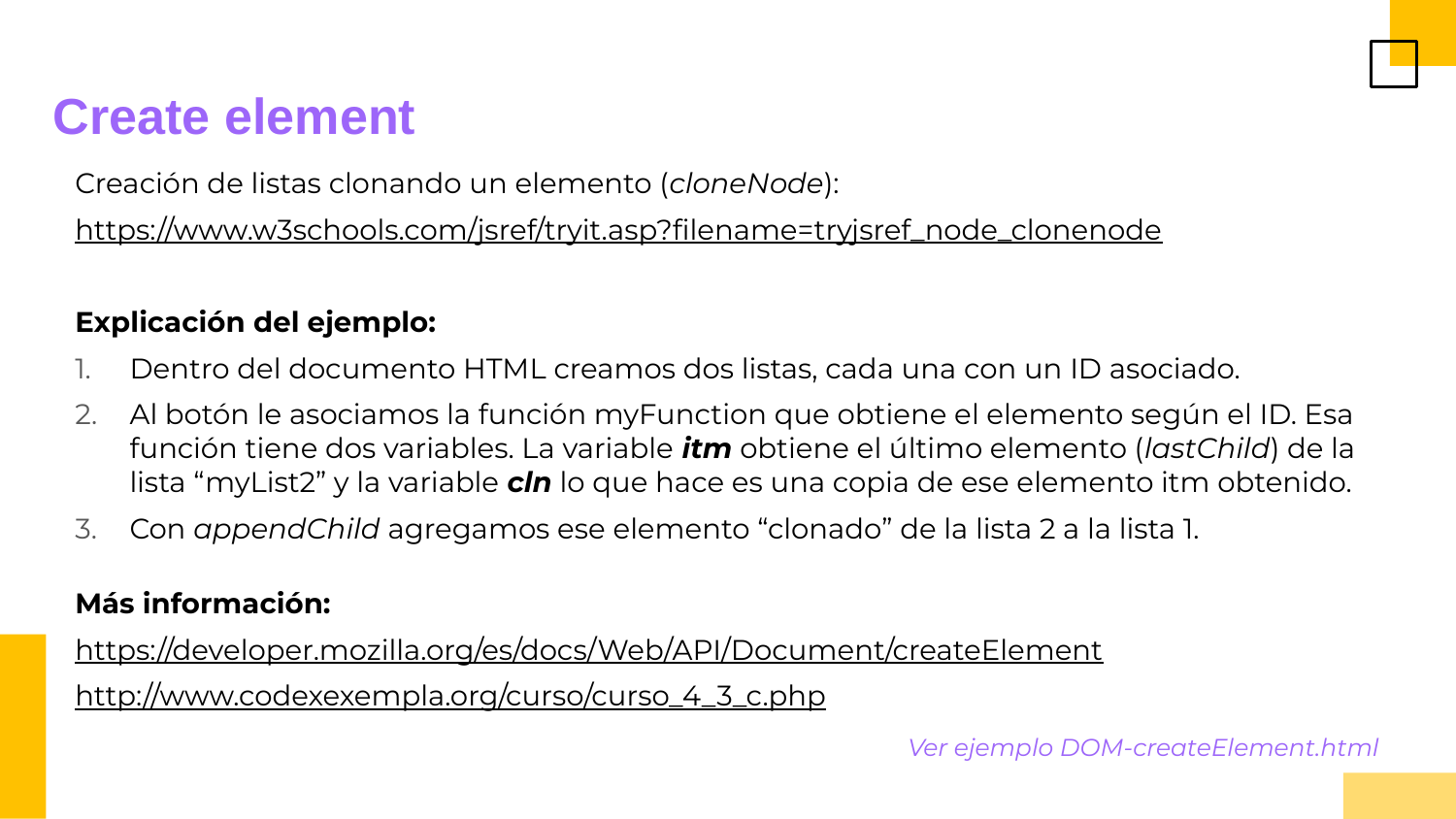

Create element
Creación de listas clonando un elemento (cloneNode):
https://www.w3schools.com/jsref/tryit.asp?filename=tryjsref_node_clonenode

Explicación del ejemplo:
Dentro del documento HTML creamos dos listas, cada una con un ID asociado.
Al botón le asociamos la función myFunction que obtiene el elemento según el ID. Esa función tiene dos variables. La variable itm obtiene el último elemento (lastChild) de la lista “myList2” y la variable cln lo que hace es una copia de ese elemento itm obtenido.
Con appendChild agregamos ese elemento “clonado” de la lista 2 a la lista 1.
Más información:
https://developer.mozilla.org/es/docs/Web/API/Document/createElement
http://www.codexexempla.org/curso/curso_4_3_c.php
Ver ejemplo DOM-createElement.html